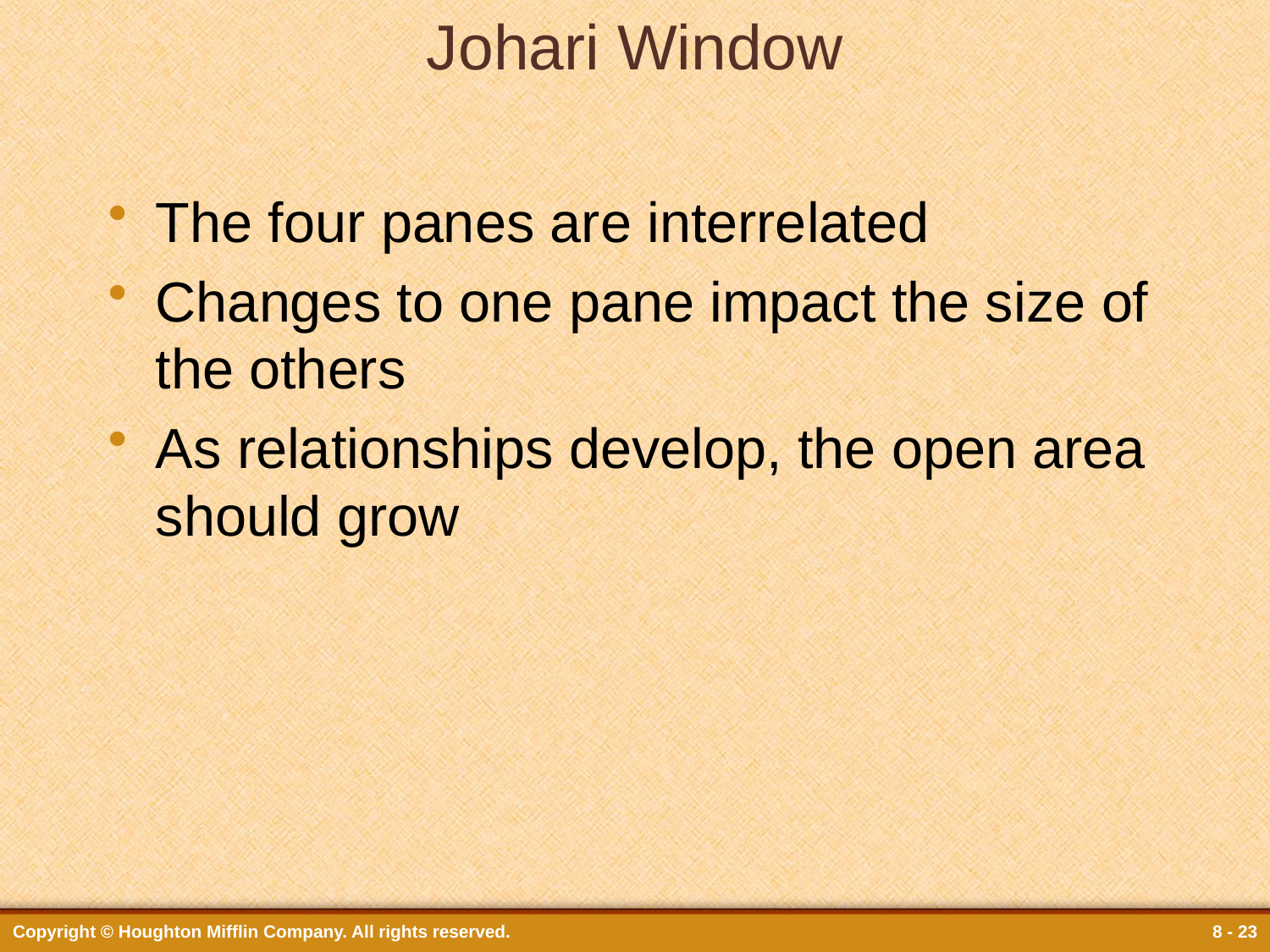

# Johari Window
The four panes are interrelated
Changes to one pane impact the size of the others
As relationships develop, the open area should grow
Copyright © Houghton Mifflin Company. All rights reserved.
8 - 23